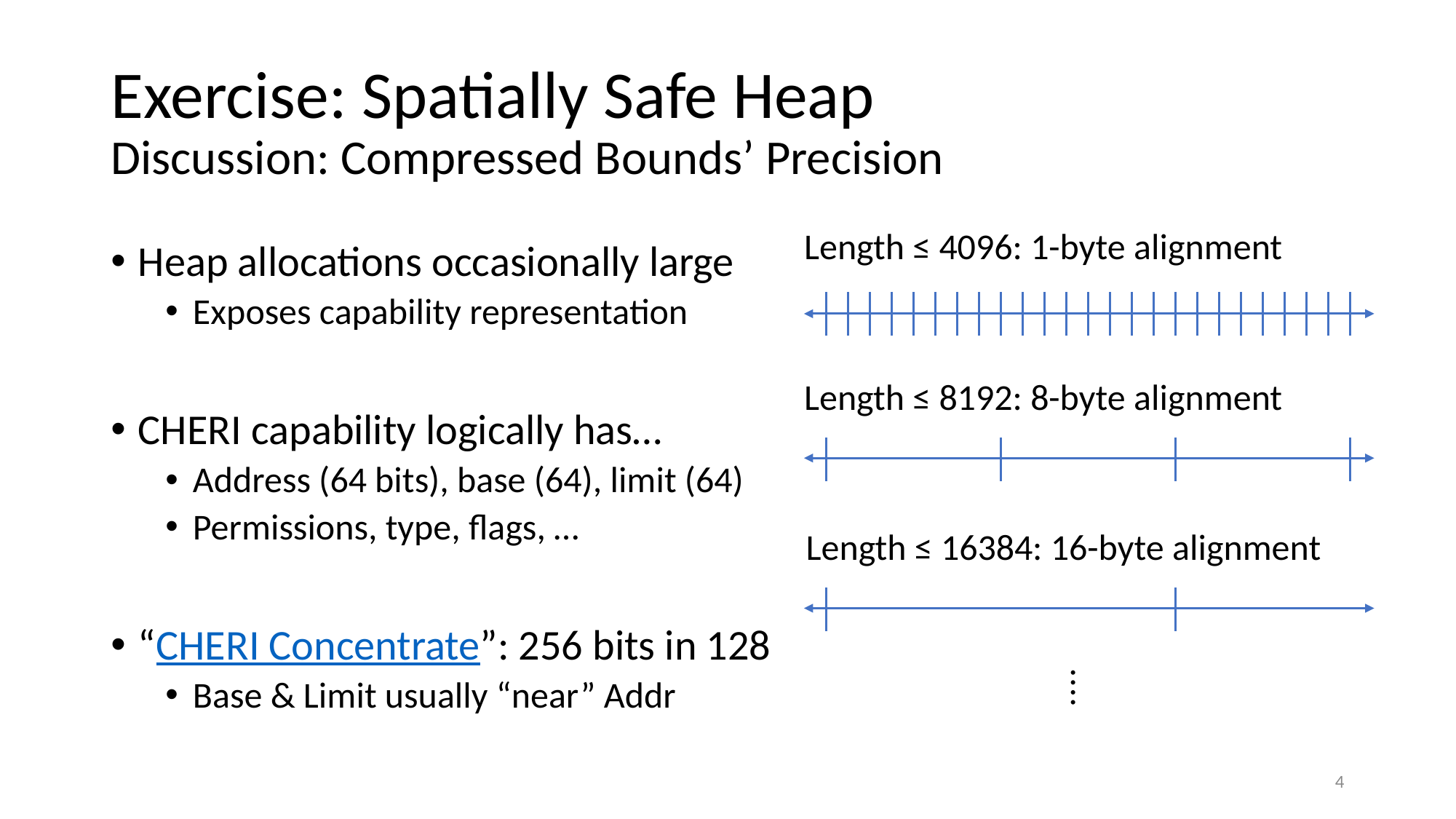

# Exercise: Spatially Safe Heap Discussion: Compressed Bounds’ Precision
Heap allocations occasionally large
Exposes capability representation

CHERI capability logically has…
Address (64 bits), base (64), limit (64)
Permissions, type, flags, …

“CHERI Concentrate”: 256 bits in 128
Base & Limit usually “near” Addr
Length ≤ 4096: 1-byte alignment
Length ≤ 8192: 8-byte alignment
Length ≤ 16384: 16-byte alignment
⁞
4